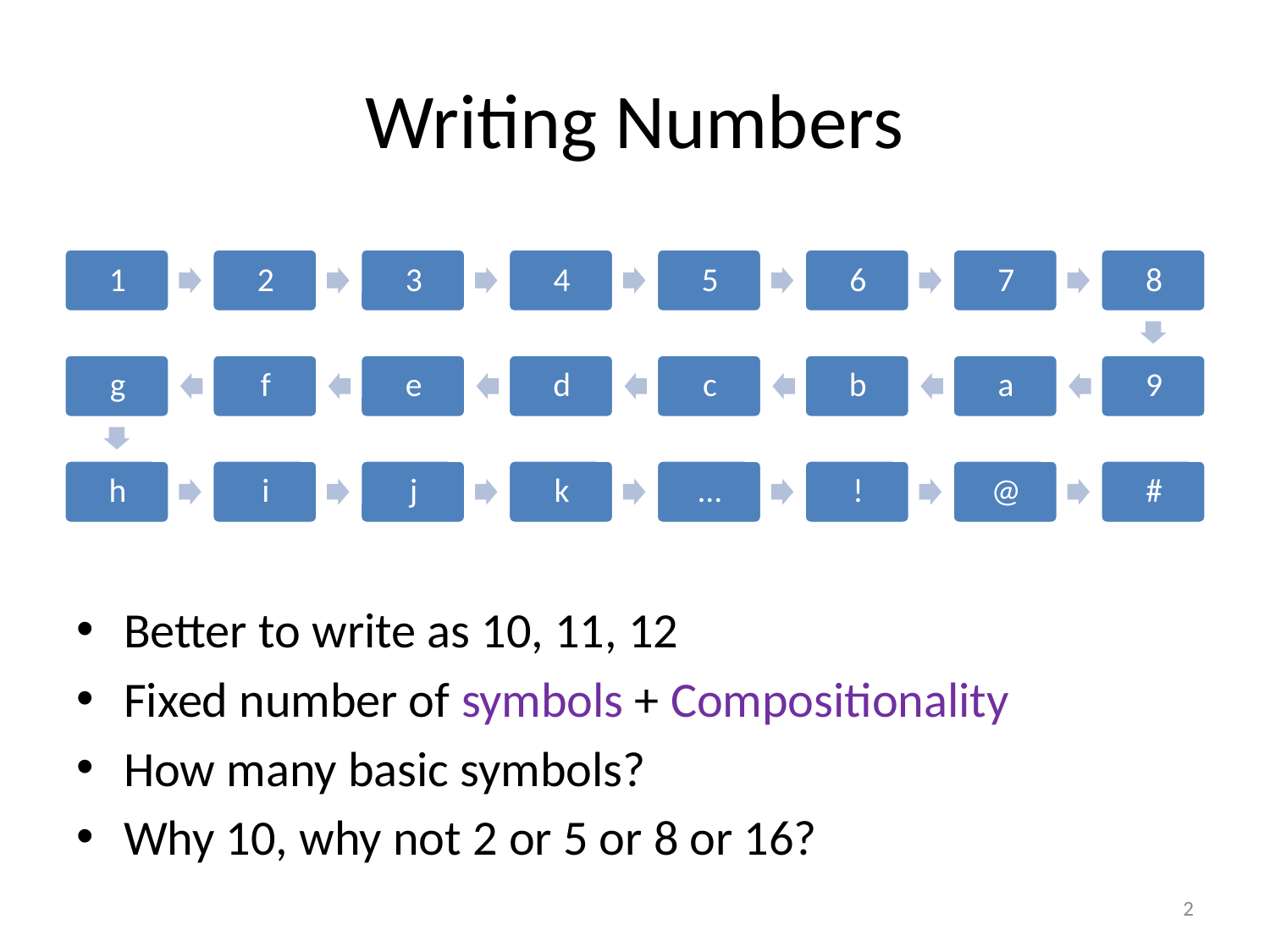

# Writing Numbers
1

2

3

4

5

6

7

8

9

a

b

c

d

e

f

g

h

i

j

k

...

!

@

#
Better to write as 10, 11, 12
Fixed number of symbols + Compositionality
How many basic symbols?
Why 10, why not 2 or 5 or 8 or 16?
2